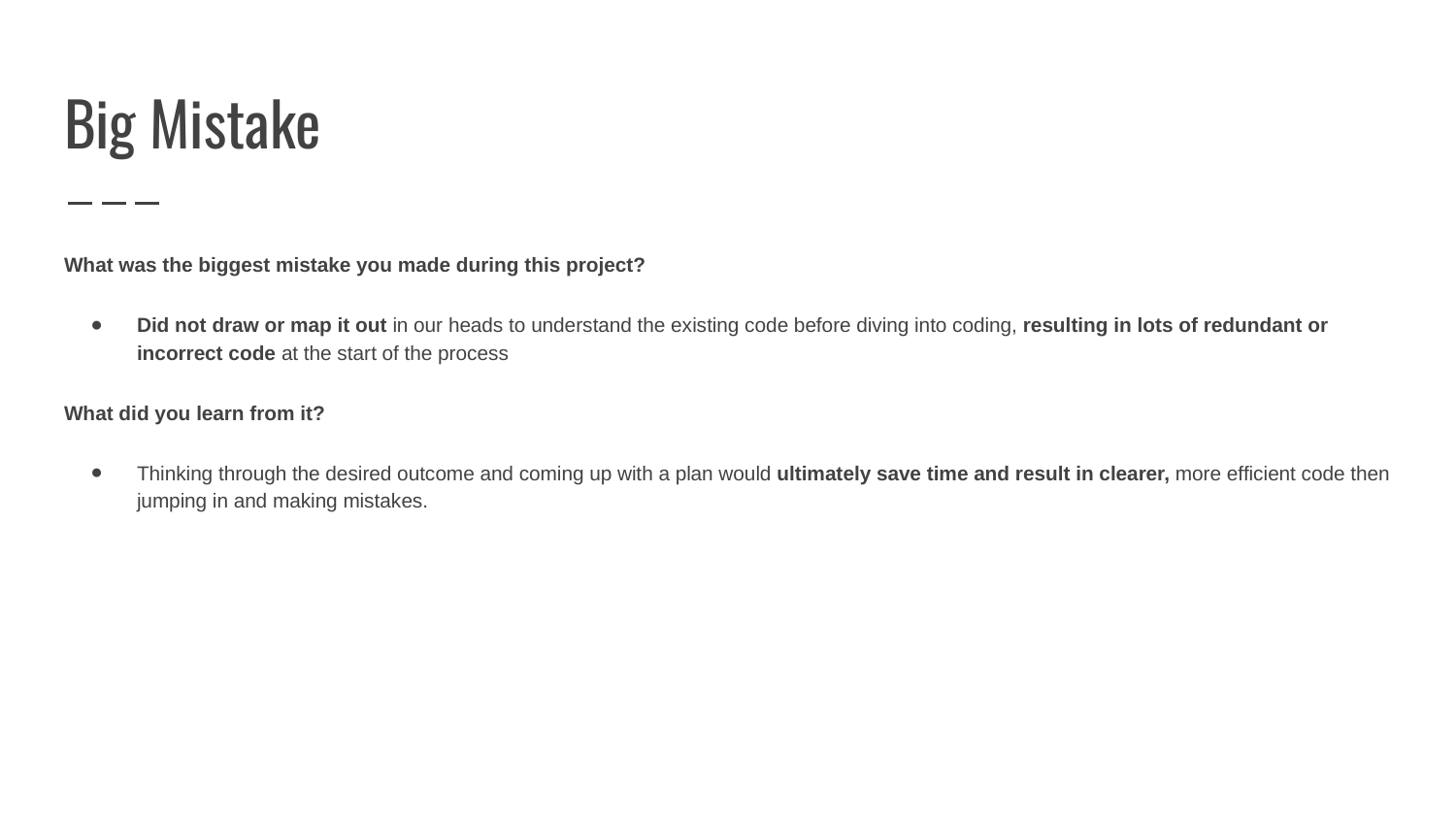

# Big Mistake
What was the biggest mistake you made during this project?
Did not draw or map it out in our heads to understand the existing code before diving into coding, resulting in lots of redundant or incorrect code at the start of the process
What did you learn from it?
Thinking through the desired outcome and coming up with a plan would ultimately save time and result in clearer, more efficient code then jumping in and making mistakes.